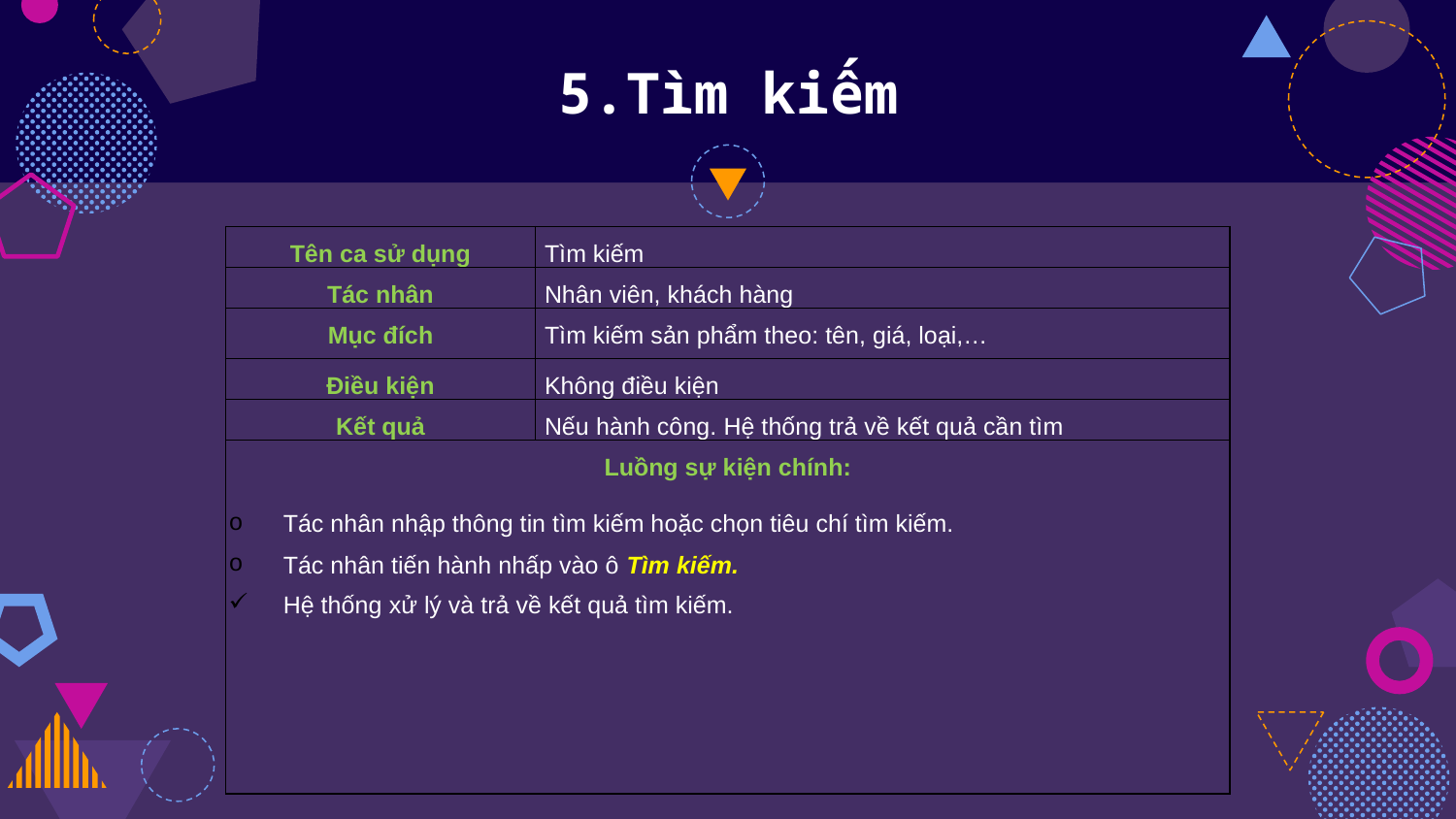

# 5.Tìm kiếm
| Tên ca sử dụng | Tìm kiếm |
| --- | --- |
| Tác nhân | Nhân viên, khách hàng |
| Mục đích | Tìm kiếm sản phẩm theo: tên, giá, loại,… |
| Điều kiện | Không điều kiện |
| Kết quả | Nếu hành công. Hệ thống trả về kết quả cần tìm |
| Luồng sự kiện chính: Tác nhân nhập thông tin tìm kiếm hoặc chọn tiêu chí tìm kiếm. Tác nhân tiến hành nhấp vào ô Tìm kiếm. Hệ thống xử lý và trả về kết quả tìm kiếm. |  |